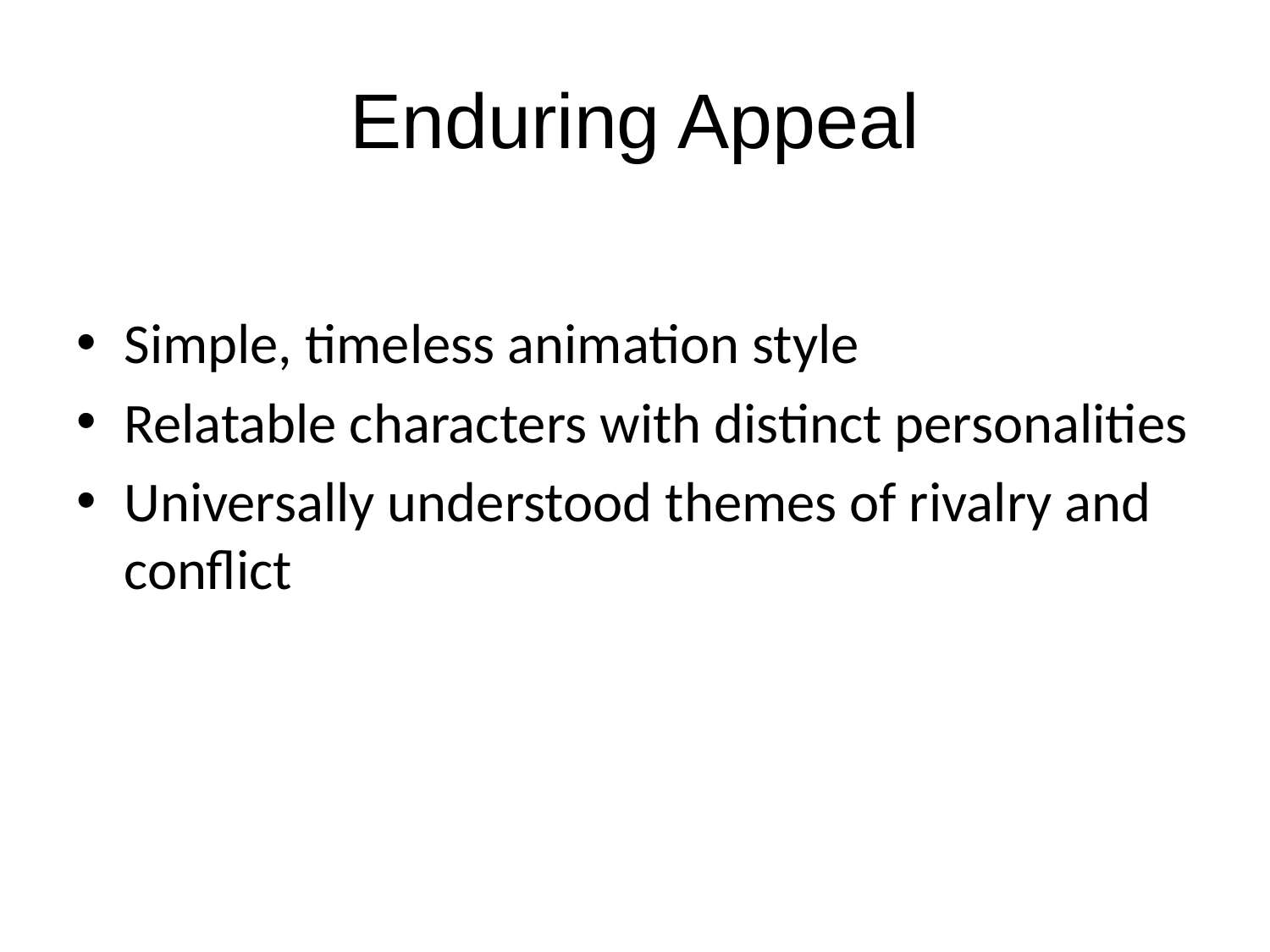

# Enduring Appeal

Simple, timeless animation style
Relatable characters with distinct personalities
Universally understood themes of rivalry and conflict